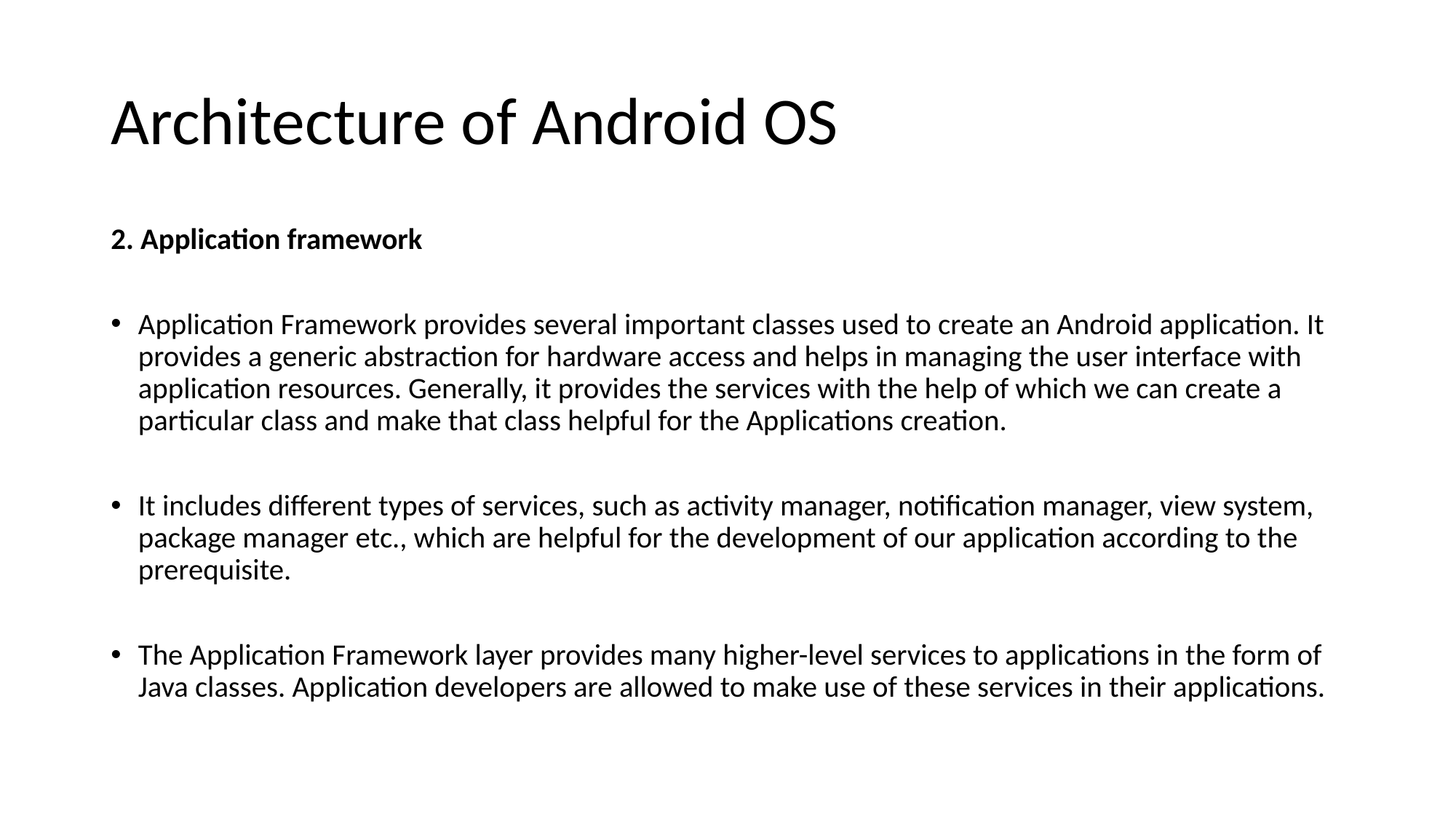

# Architecture of Android OS
2. Application framework

Application Framework provides several important classes used to create an Android application. It provides a generic abstraction for hardware access and helps in managing the user interface with application resources. Generally, it provides the services with the help of which we can create a particular class and make that class helpful for the Applications creation.

It includes different types of services, such as activity manager, notification manager, view system, package manager etc., which are helpful for the development of our application according to the prerequisite.

The Application Framework layer provides many higher-level services to applications in the form of Java classes. Application developers are allowed to make use of these services in their applications.